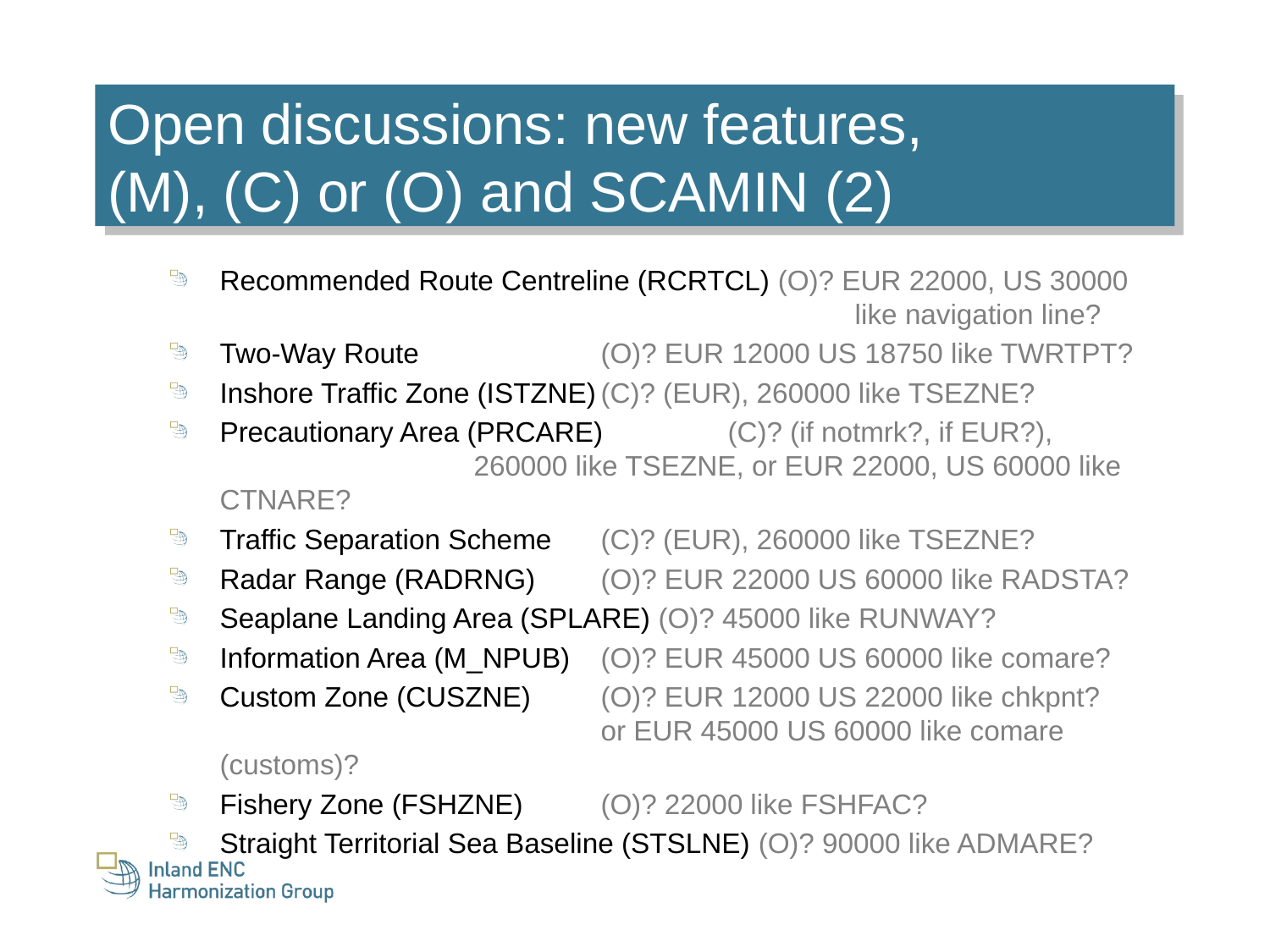

Open discussions: new features,
(M), (C) or (O) and SCAMIN (2)
Recommended Route Centreline (RCRTCL) (O)? EUR 22000, US 30000
					like navigation line?
Two-Way Route		(O)? EUR 12000 US 18750 like TWRTPT?
Inshore Traffic Zone (ISTZNE)	(C)? (EUR), 260000 like TSEZNE?
Precautionary Area (PRCARE)	(C)? (if notmrk?, if EUR?),
		260000 like TSEZNE, or EUR 22000, US 60000 like CTNARE?
Traffic Separation Scheme	(C)? (EUR), 260000 like TSEZNE?
Radar Range (RADRNG)	(O)? EUR 22000 US 60000 like RADSTA?
Seaplane Landing Area (SPLARE) (O)? 45000 like RUNWAY?
Information Area (M_NPUB)	(O)? EUR 45000 US 60000 like comare?
Custom Zone (CUSZNE)	(O)? EUR 12000 US 22000 like chkpnt?
			or EUR 45000 US 60000 like comare (customs)?
Fishery Zone (FSHZNE)	(O)? 22000 like FSHFAC?
Straight Territorial Sea Baseline (STSLNE) (O)? 90000 like ADMARE?